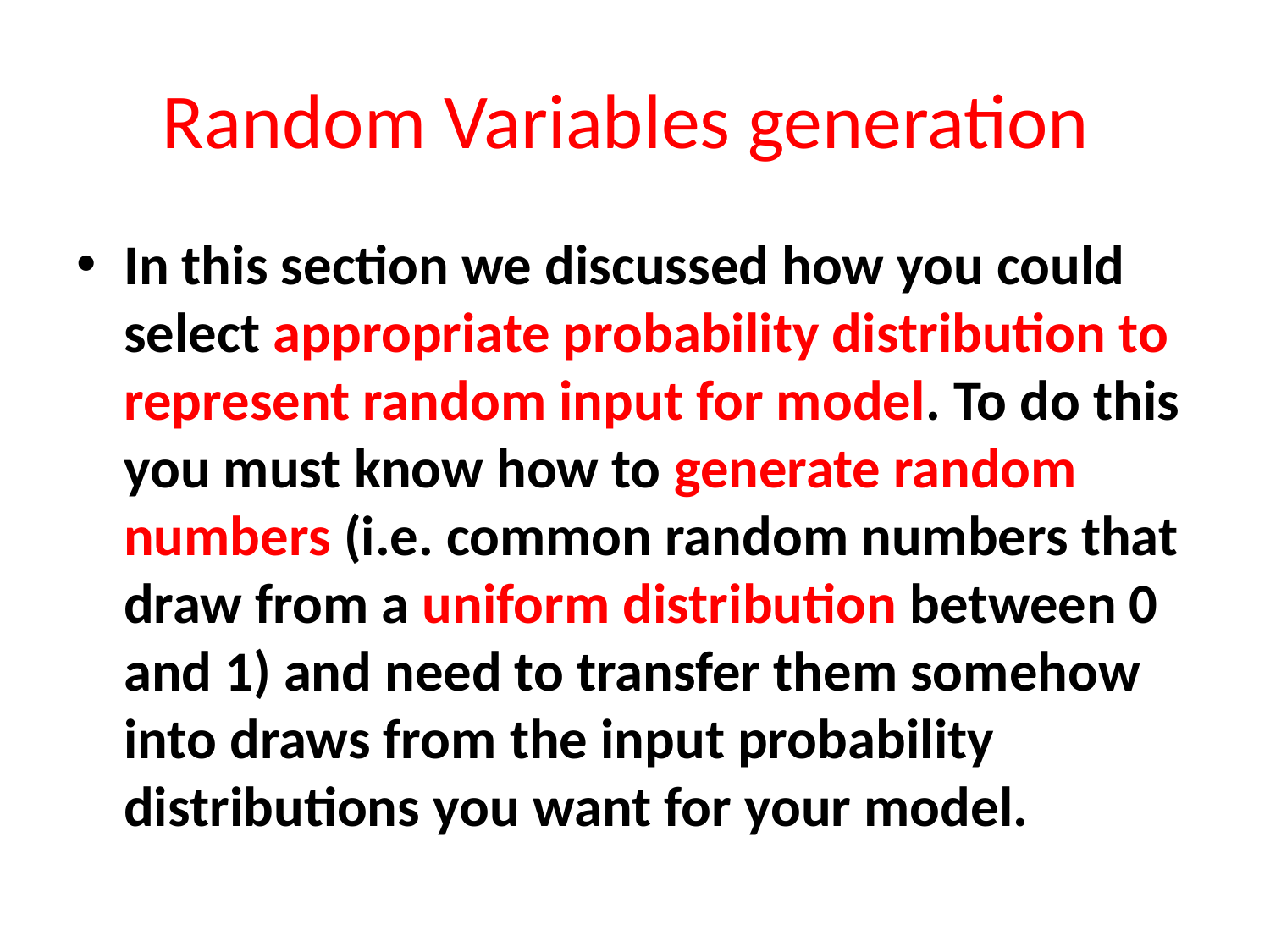

# Random Variables generation
In this section we discussed how you could select appropriate probability distribution to represent random input for model. To do this you must know how to generate random numbers (i.e. common random numbers that draw from a uniform distribution between 0 and 1) and need to transfer them somehow into draws from the input probability distributions you want for your model.